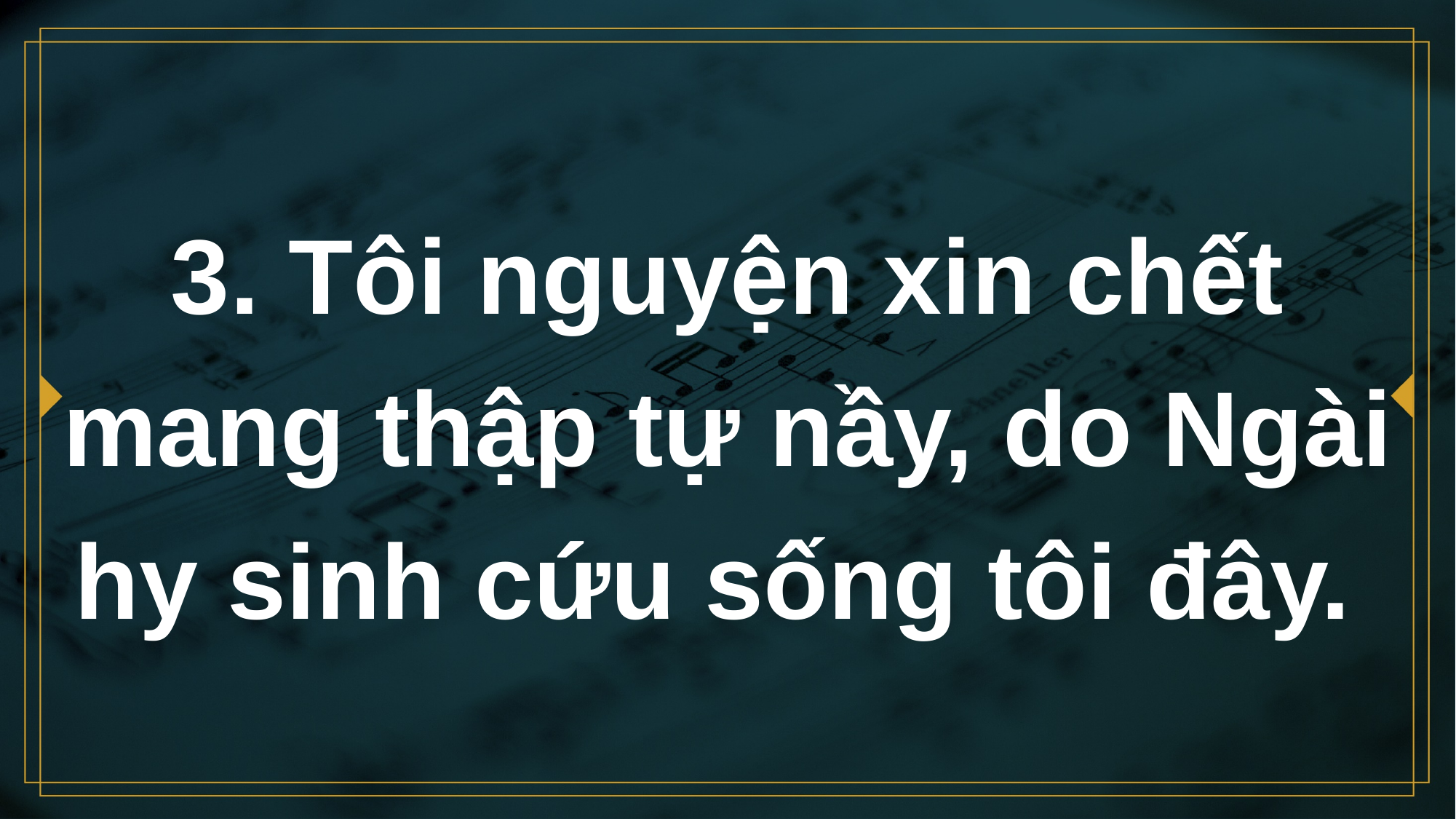

# 3. Tôi nguyện xin chết mang thập tự nầy, do Ngài hy sinh cứu sống tôi đây.